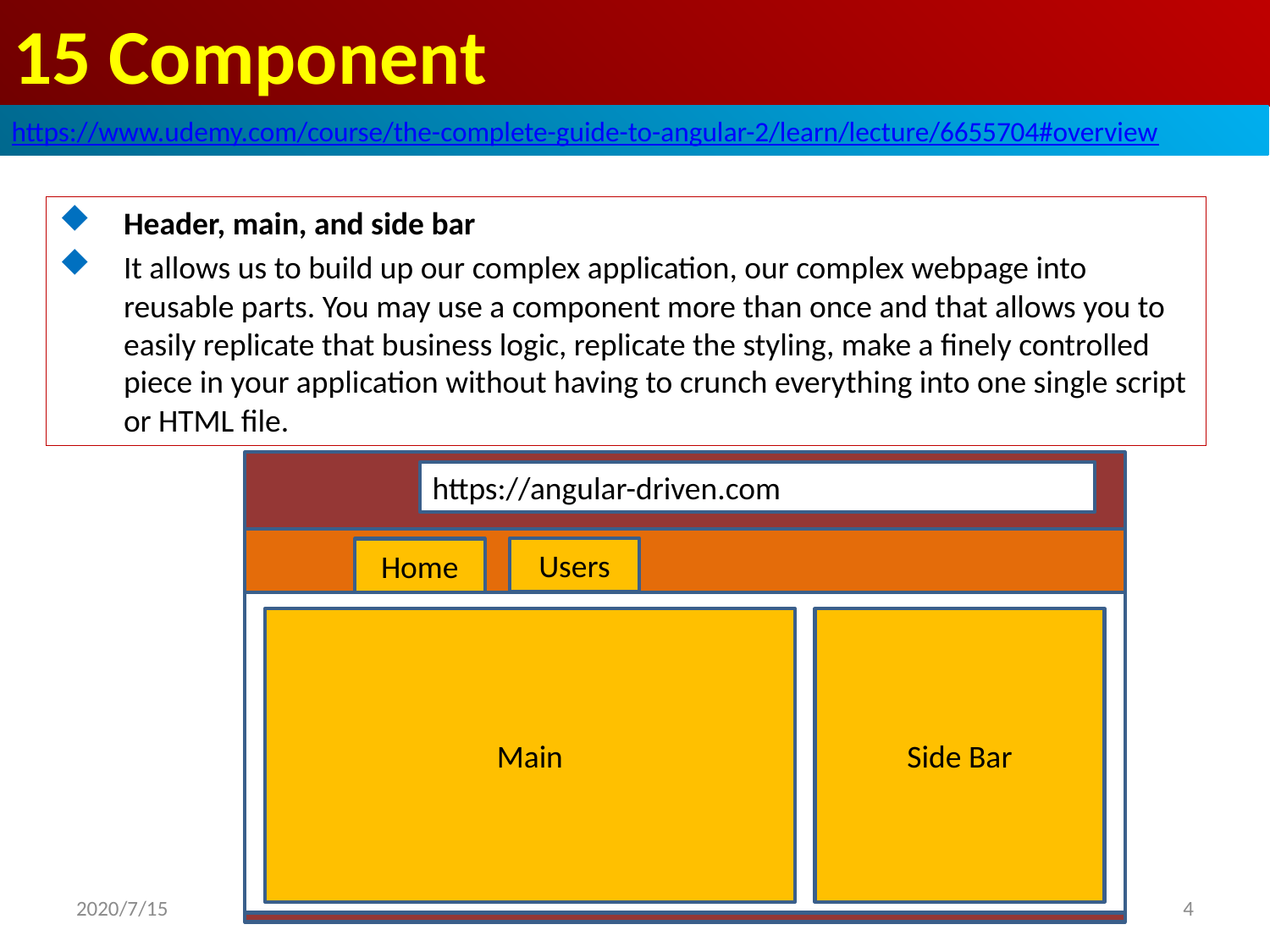

# 15 Component
https://www.udemy.com/course/the-complete-guide-to-angular-2/learn/lecture/6655704#overview
Header, main, and side bar
It allows us to build up our complex application, our complex webpage into reusable parts. You may use a component more than once and that allows you to easily replicate that business logic, replicate the styling, make a finely controlled piece in your application without having to crunch everything into one single script or HTML file.

https://angular-driven.com

Users
Home
Main
Side Bar
4
2020/7/15